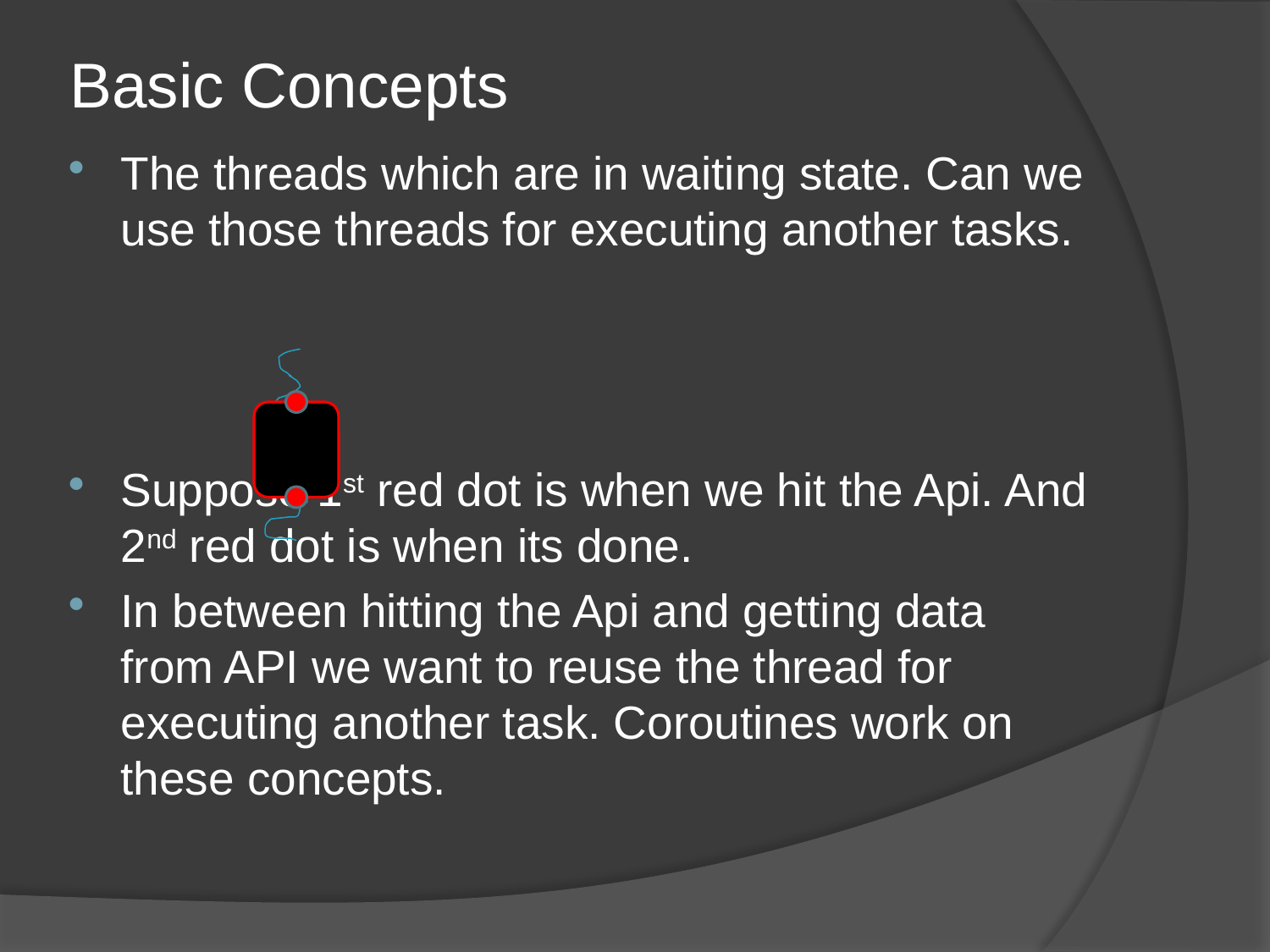

# Basic Concepts
The threads which are in waiting state. Can we use those threads for executing another tasks.

Suppose 1st red dot is when we hit the Api. And 2nd red dot is when its done.
In between hitting the Api and getting data from API we want to reuse the thread for executing another task. Coroutines work on these concepts.